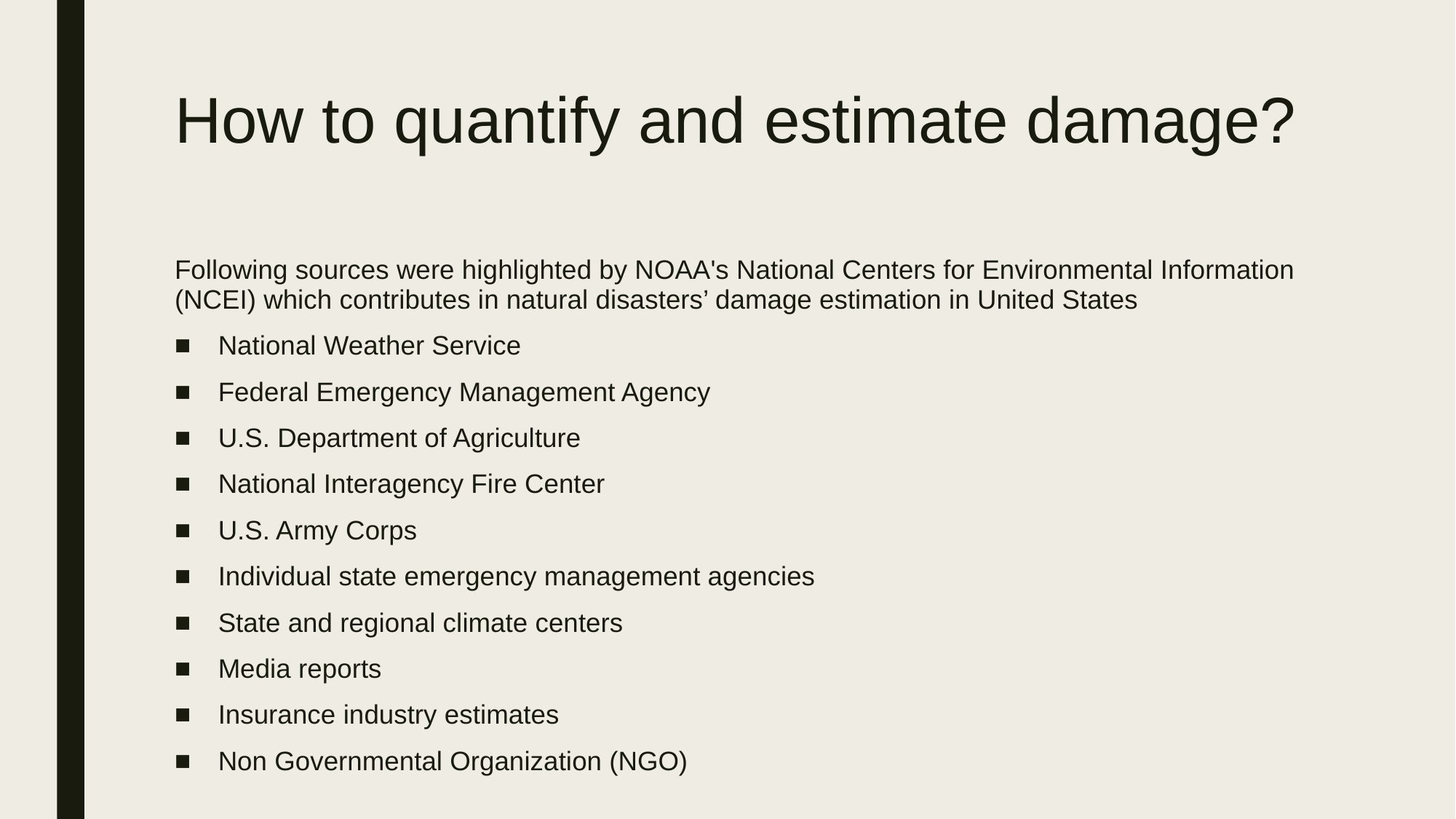

# How to quantify and estimate damage?

Following sources were highlighted by NOAA's National Centers for Environmental Information (NCEI) which contributes in natural disasters’ damage estimation in United States
National Weather Service
Federal Emergency Management Agency
U.S. Department of Agriculture
National Interagency Fire Center
U.S. Army Corps
Individual state emergency management agencies
State and regional climate centers
Media reports
Insurance industry estimates
Non Governmental Organization (NGO)